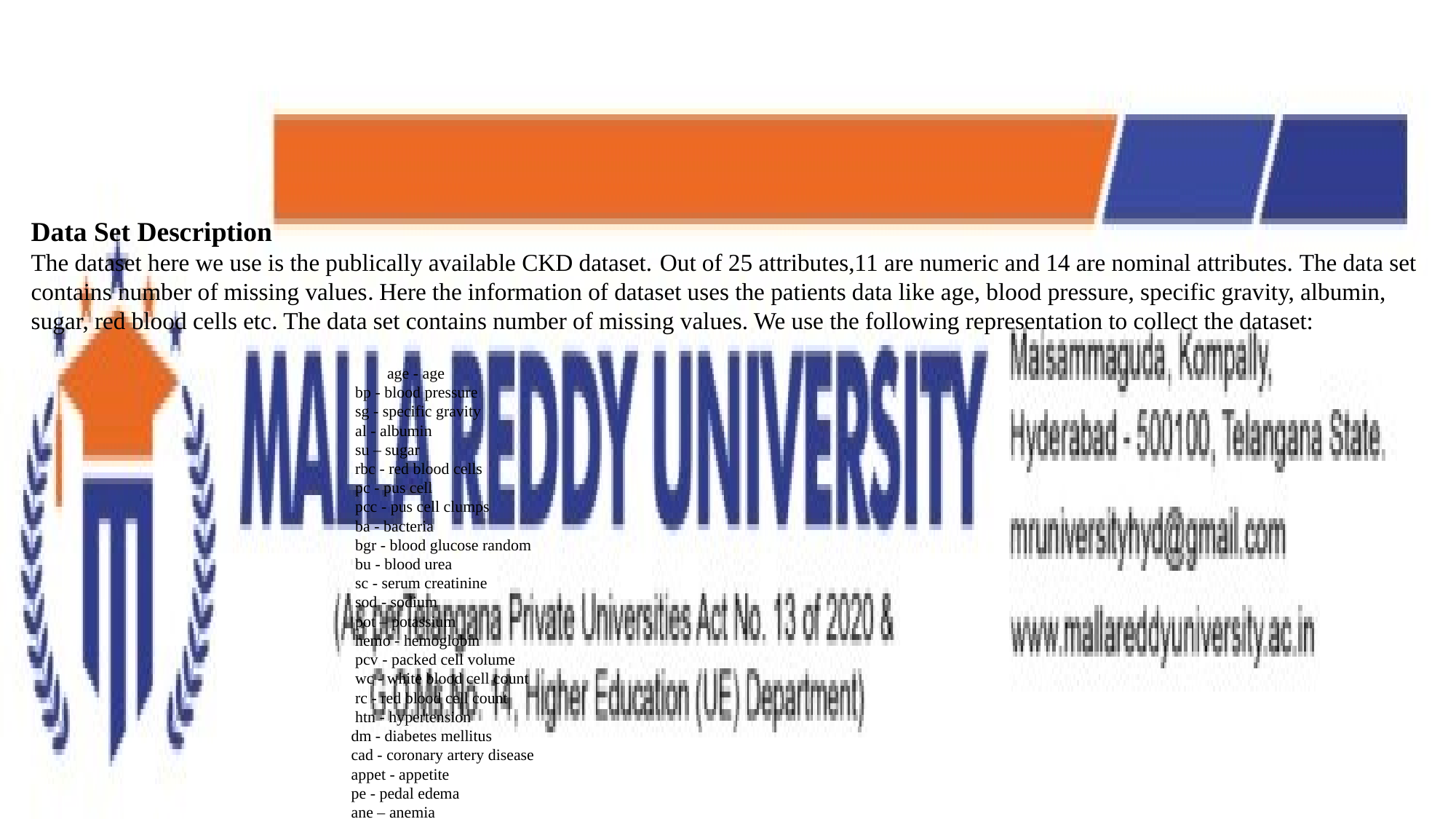

Data Set Description
The dataset here we use is the publically available CKD dataset. Out of 25 attributes,11 are numeric and 14 are nominal attributes. The data set contains number of missing values. Here the information of dataset uses the patients data like age, blood pressure, specific gravity, albumin, sugar, red blood cells etc. The data set contains number of missing values. We use the following representation to collect the dataset:
                                                                                         age - age
                                                                                 bp - blood pressure
                                                                                 sg - specific gravity
                                                                                 al - albumin
                                                                                 su – sugar
                                                                                 rbc - red blood cells
                                                                                 pc - pus cell
                                                                                 pcc - pus cell clumps
                                                                                 ba - bacteria
                                                                                 bgr - blood glucose random
                                                                                 bu - blood urea
                                                                                 sc - serum creatinine
                                                                                 sod - sodium
                                                                                 pot – potassium
                                                                                 hemo - hemoglobin
                                                                                 pcv - packed cell volume
                                                                                 wc - white blood cell count
                                                                                 rc - red blood cell count
                                                                                 htn - hypertension
                                                                                dm - diabetes mellitus
                                                                                cad - coronary artery disease
                                                                                appet - appetite
                                                                                pe - pedal edema
                                                                                ane – anemia
                                                                                class - class